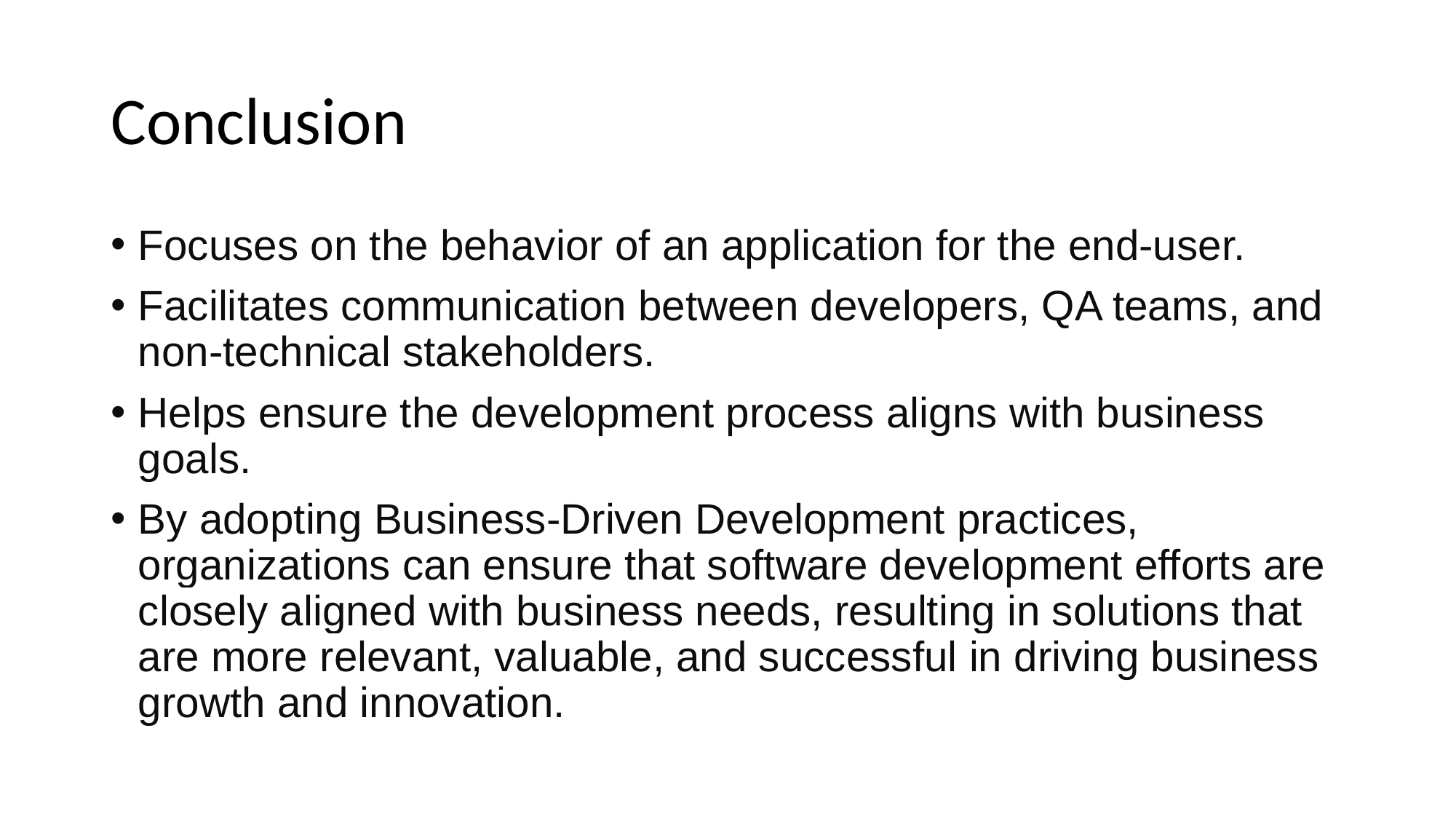

# Conclusion
Focuses on the behavior of an application for the end-user.
Facilitates communication between developers, QA teams, and non-technical stakeholders.
Helps ensure the development process aligns with business goals.
By adopting Business-Driven Development practices, organizations can ensure that software development efforts are closely aligned with business needs, resulting in solutions that are more relevant, valuable, and successful in driving business growth and innovation.